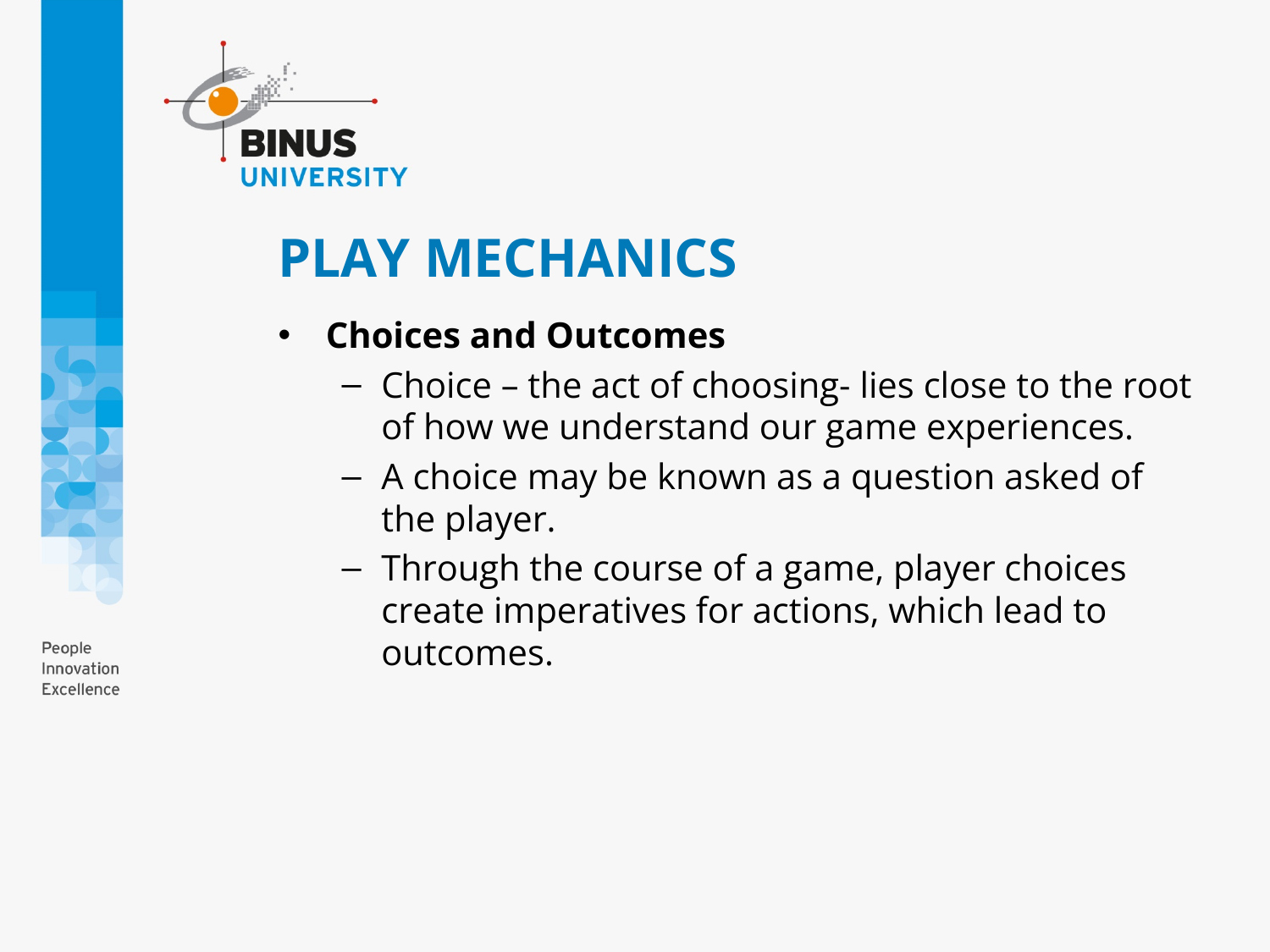

# PLAY MECHANICS
Choices and Outcomes
Choice – the act of choosing- lies close to the root of how we understand our game experiences.
A choice may be known as a question asked of the player.
Through the course of a game, player choices create imperatives for actions, which lead to outcomes.